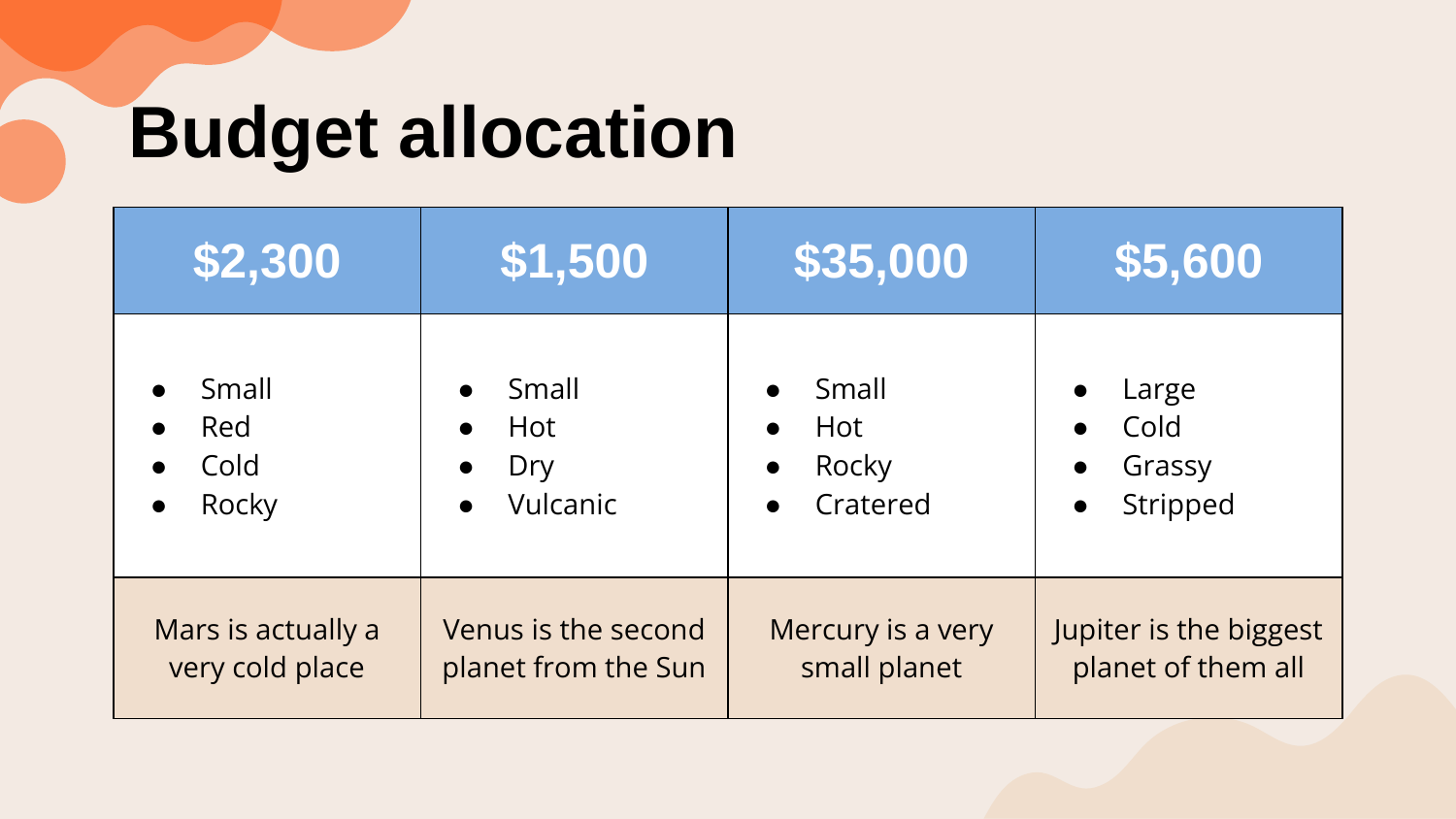

# Budget allocation
| $2,300 | $1,500 | $35,000 | $5,600 |
| --- | --- | --- | --- |
| Small Red Cold Rocky | Small Hot Dry Vulcanic | Small Hot Rocky Cratered | Large Cold Grassy Stripped |
| Mars is actually a very cold place | Venus is the second planet from the Sun | Mercury is a very small planet | Jupiter is the biggest planet of them all |